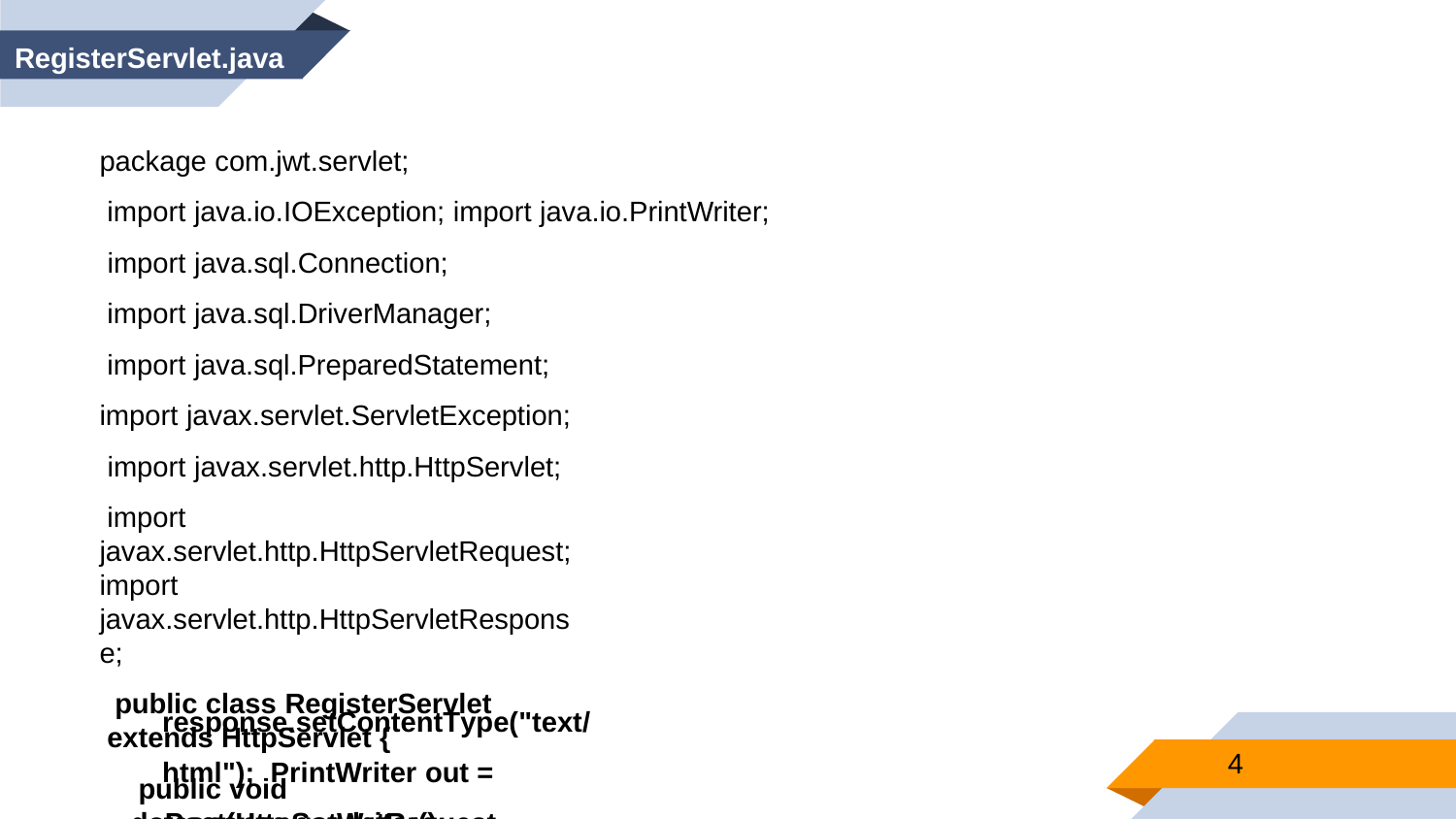

# RegisterServlet.java
package com.jwt.servlet;
import java.io.IOException; import java.io.PrintWriter;  import java.sql.Connection;
import java.sql.DriverManager;
import java.sql.PreparedStatement;  import javax.servlet.ServletException;  import javax.servlet.http.HttpServlet;
import javax.servlet.http.HttpServletRequest; import javax.servlet.http.HttpServletResponse;
public class RegisterServlet extends HttpServlet {
public void doPost(HttpServletRequest request, HttpServletResponse response)
throws ServletException, IOException {
response.setContentType("text/html");  PrintWriter out = response.getWriter();
4